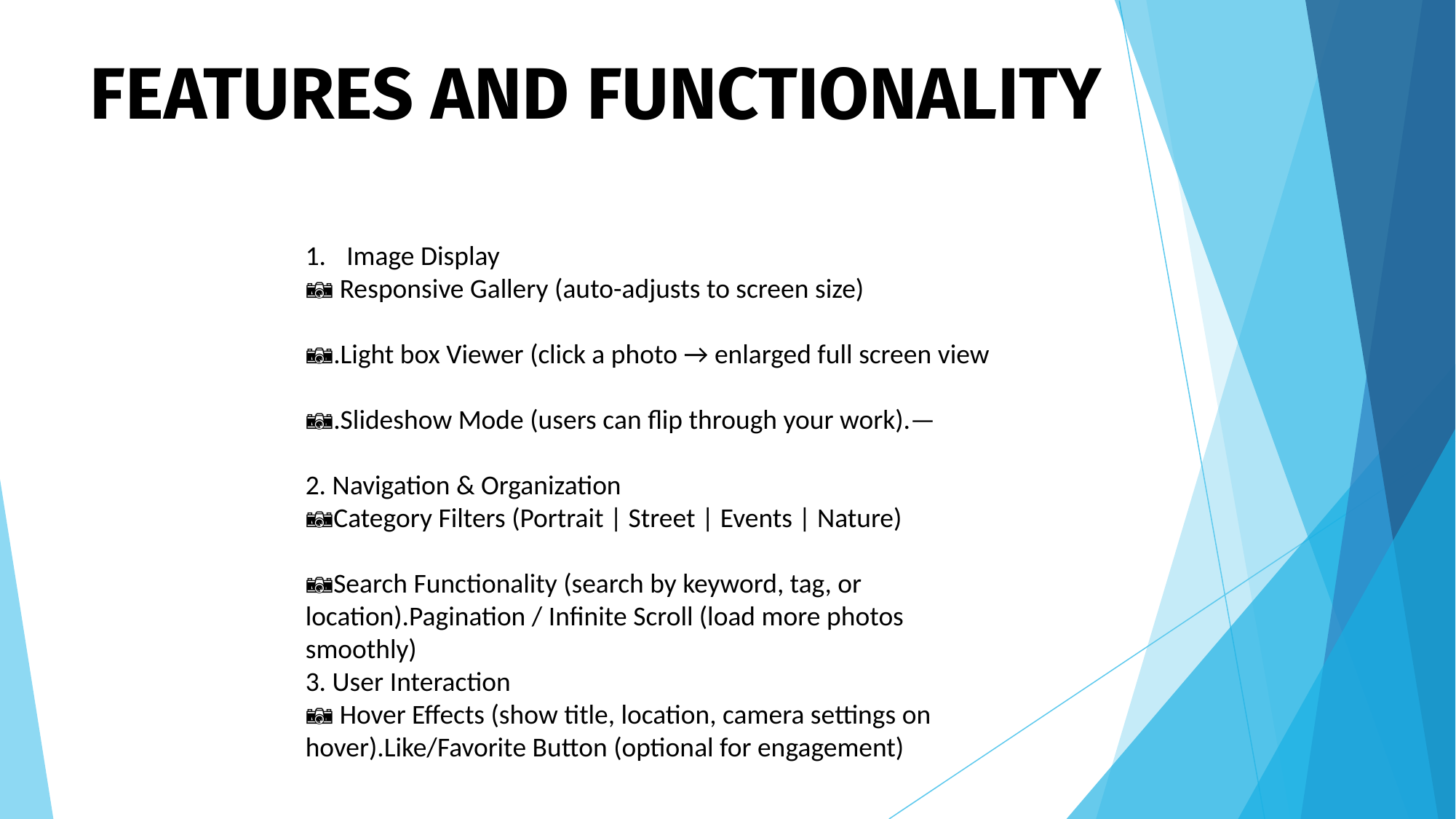

# FEATURES AND FUNCTIONALITY
Image Display
📷 Responsive Gallery (auto-adjusts to screen size)

📷.Light box Viewer (click a photo → enlarged full screen view

📷.Slideshow Mode (users can flip through your work).—

2. Navigation & Organization
📷Category Filters (Portrait | Street | Events | Nature)

📷Search Functionality (search by keyword, tag, or location).Pagination / Infinite Scroll (load more photos smoothly)
3. User Interaction
📷 Hover Effects (show title, location, camera settings on hover).Like/Favorite Button (optional for engagement)